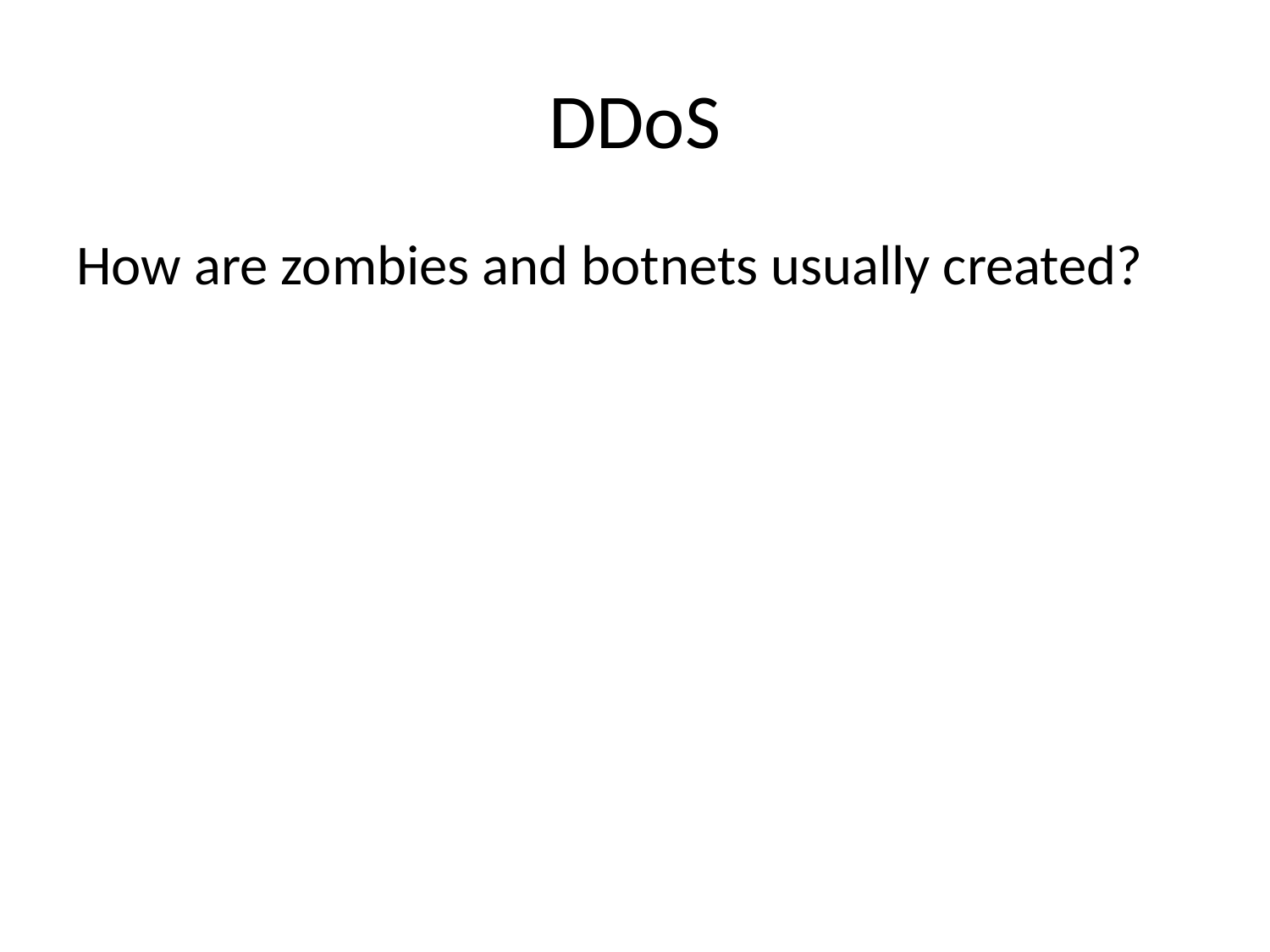

# DDoS
How are zombies and botnets usually created?